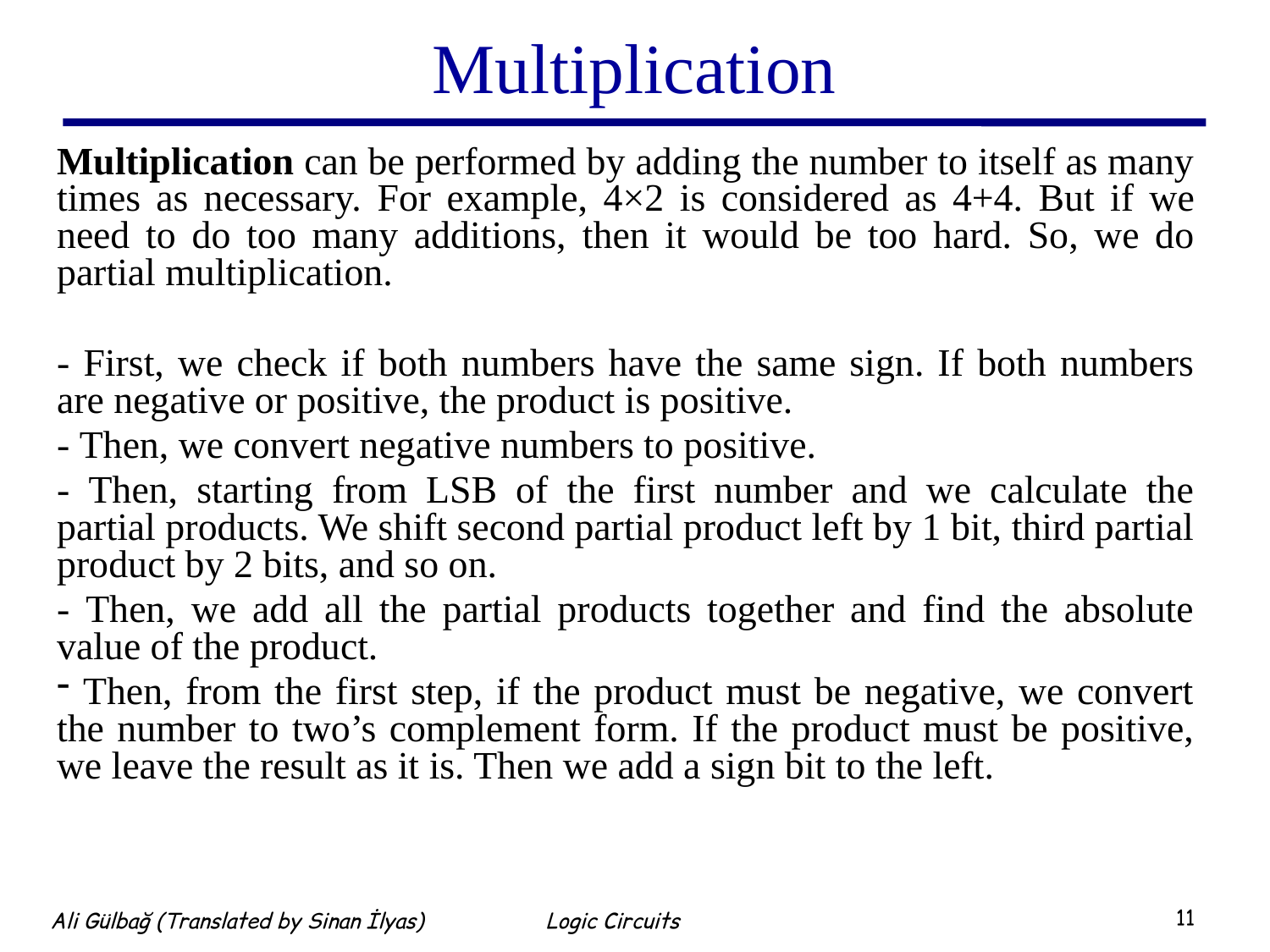

# Multiplication
Multiplication can be performed by adding the number to itself as many times as necessary. For example, 4×2 is considered as 4+4. But if we need to do too many additions, then it would be too hard. So, we do partial multiplication.

- First, we check if both numbers have the same sign. If both numbers are negative or positive, the product is positive.
- Then, we convert negative numbers to positive.
- Then, starting from LSB of the first number and we calculate the partial products. We shift second partial product left by 1 bit, third partial product by 2 bits, and so on.
- Then, we add all the partial products together and find the absolute value of the product.
 Then, from the first step, if the product must be negative, we convert the number to two’s complement form. If the product must be positive, we leave the result as it is. Then we add a sign bit to the left.

Logic Circuits